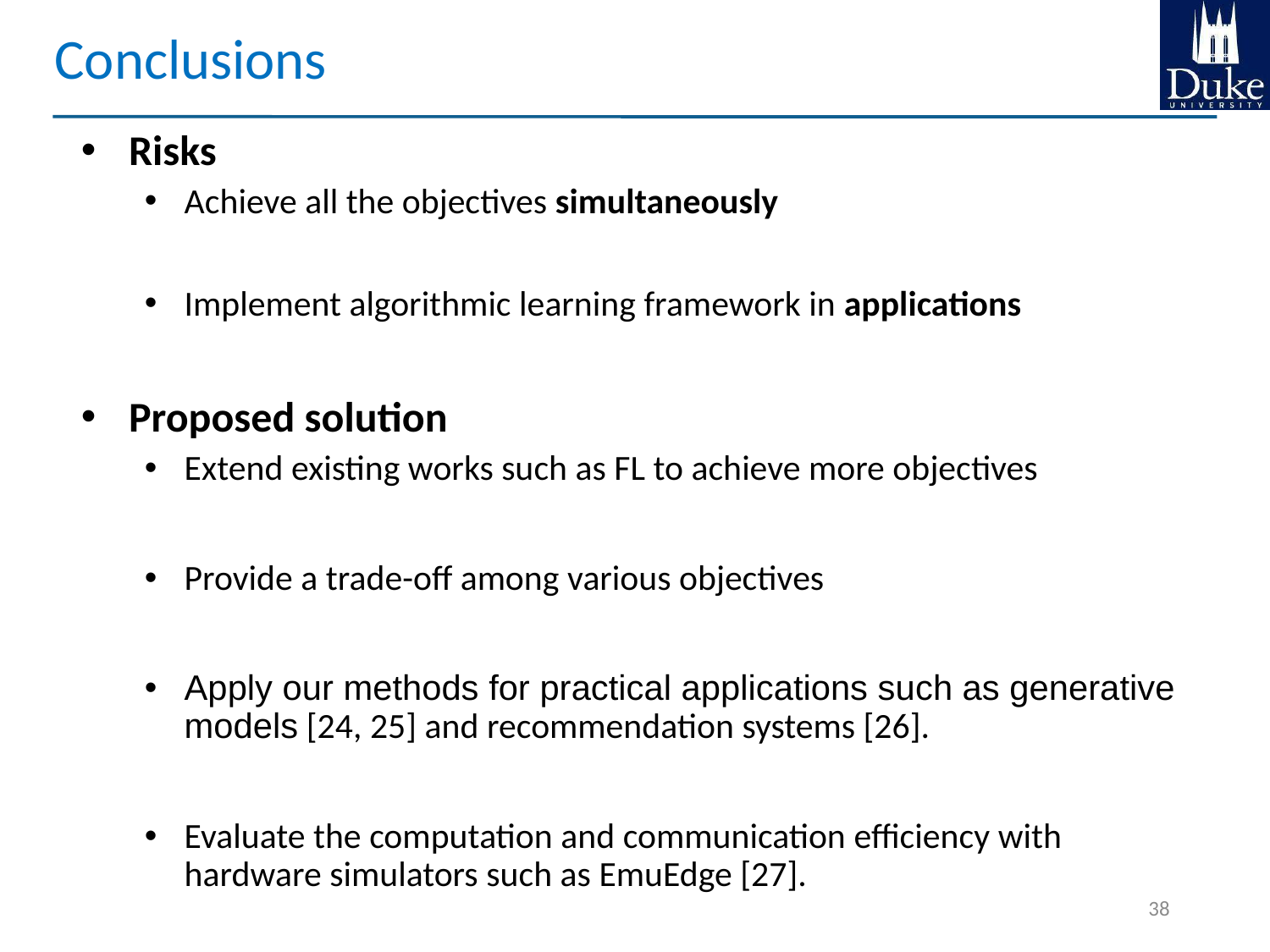

Conclusions
Risks
Achieve all the objectives simultaneously

Implement algorithmic learning framework in applications

Proposed solution
Extend existing works such as FL to achieve more objectives

Provide a trade-off among various objectives

Apply our methods for practical applications such as generative models [24, 25] and recommendation systems [26].

Evaluate the computation and communication efficiency with hardware simulators such as EmuEdge [27].

38